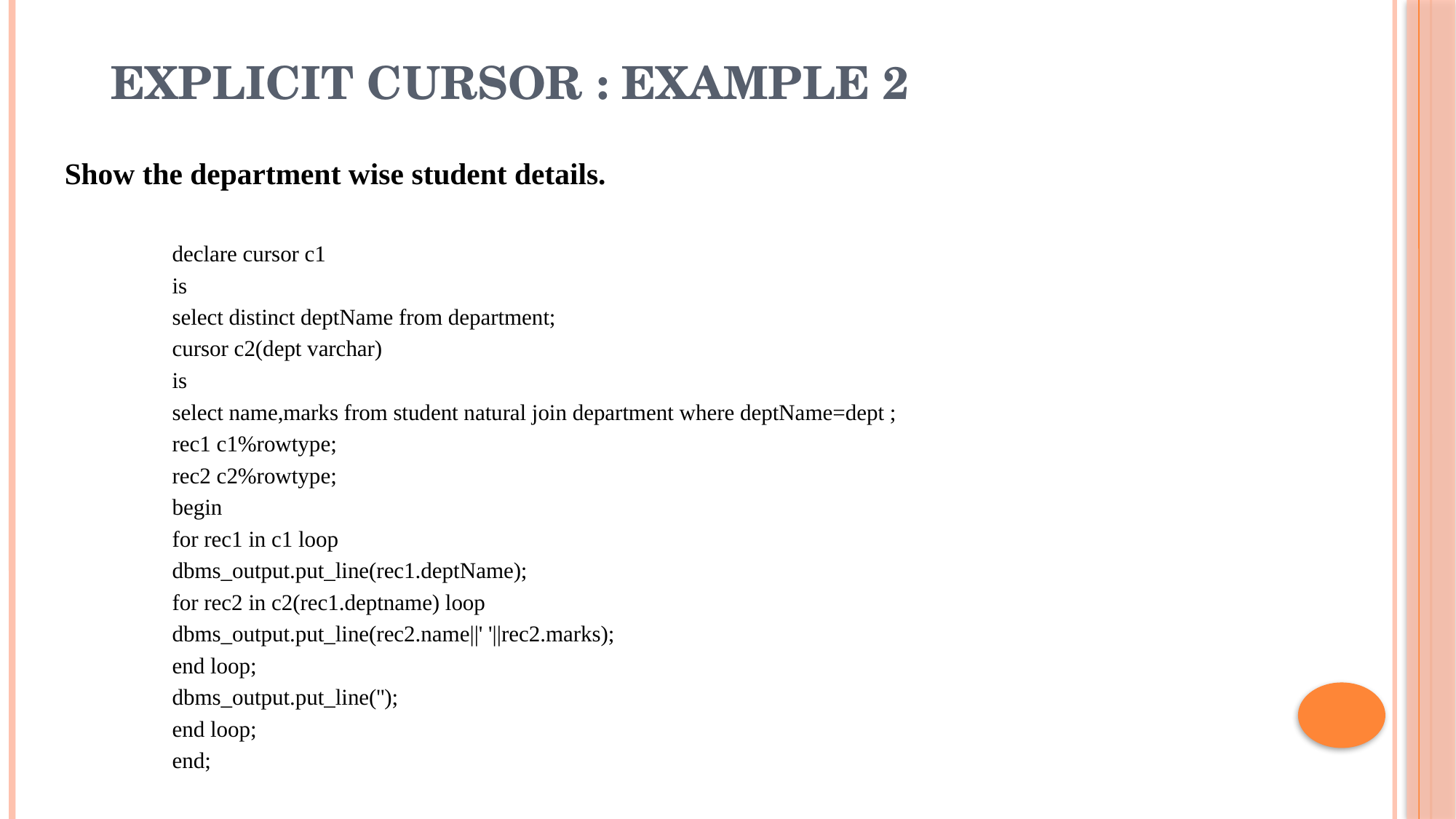

# Explicit Cursor : Example 2
Show the department wise student details.

declare cursor c1
is
select distinct deptName from department;
cursor c2(dept varchar)
is
select name,marks from student natural join department where deptName=dept ;
rec1 c1%rowtype;
rec2 c2%rowtype;
begin
for rec1 in c1 loop
dbms_output.put_line(rec1.deptName);
for rec2 in c2(rec1.deptname) loop
dbms_output.put_line(rec2.name||' '||rec2.marks);
end loop;
dbms_output.put_line('');
end loop;
end;